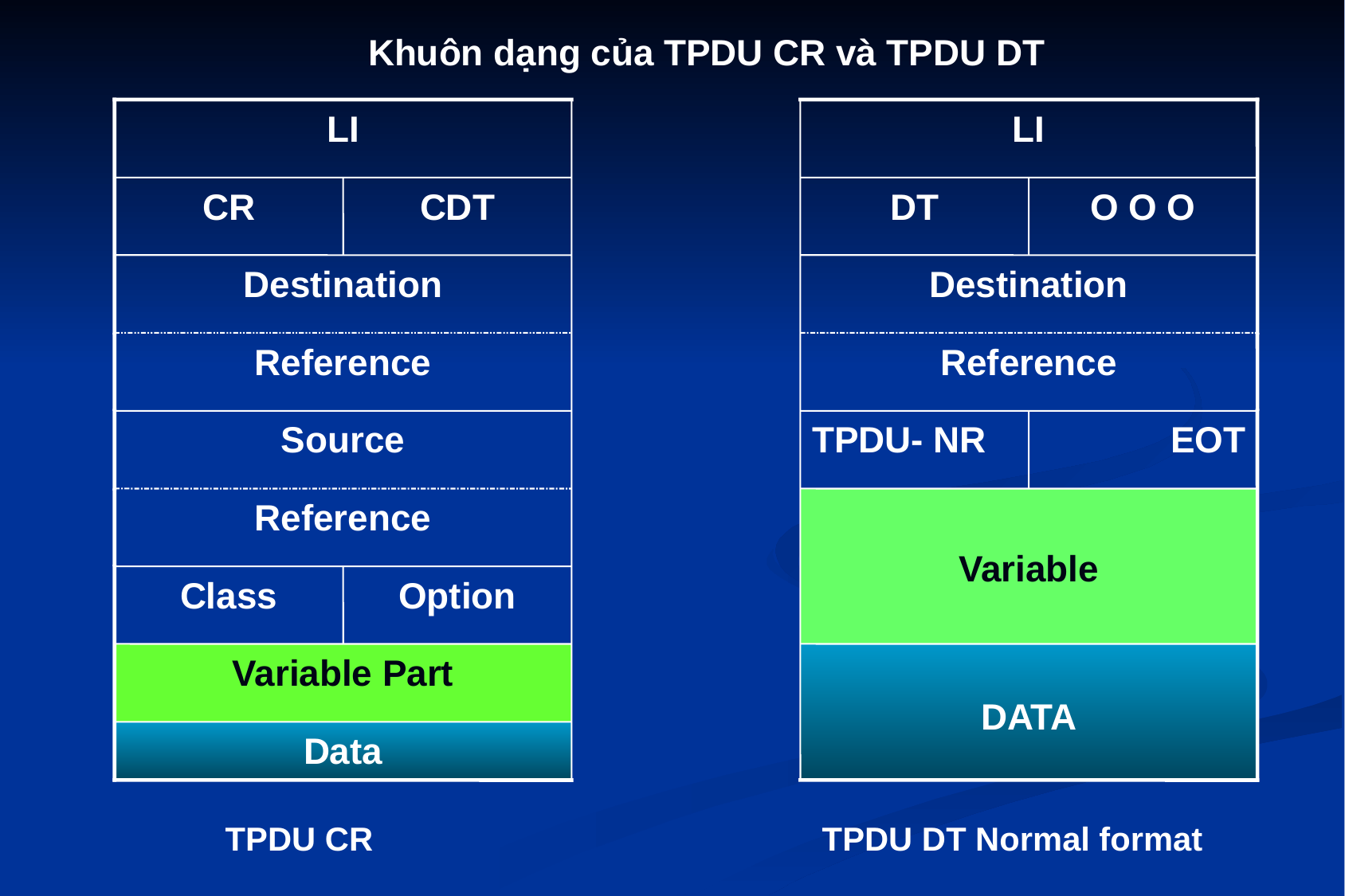

Khuôn dạng của TPDU CR và TPDU DT
LI

LI

CR

CDT

DT

O O O

Destination

Destination

Reference

Reference

Source

TPDU- NR

EOT

Reference

Variable

Class

Option

Variable Part

DATA

Data

TPDU CR                                                 TPDU DT Normal format